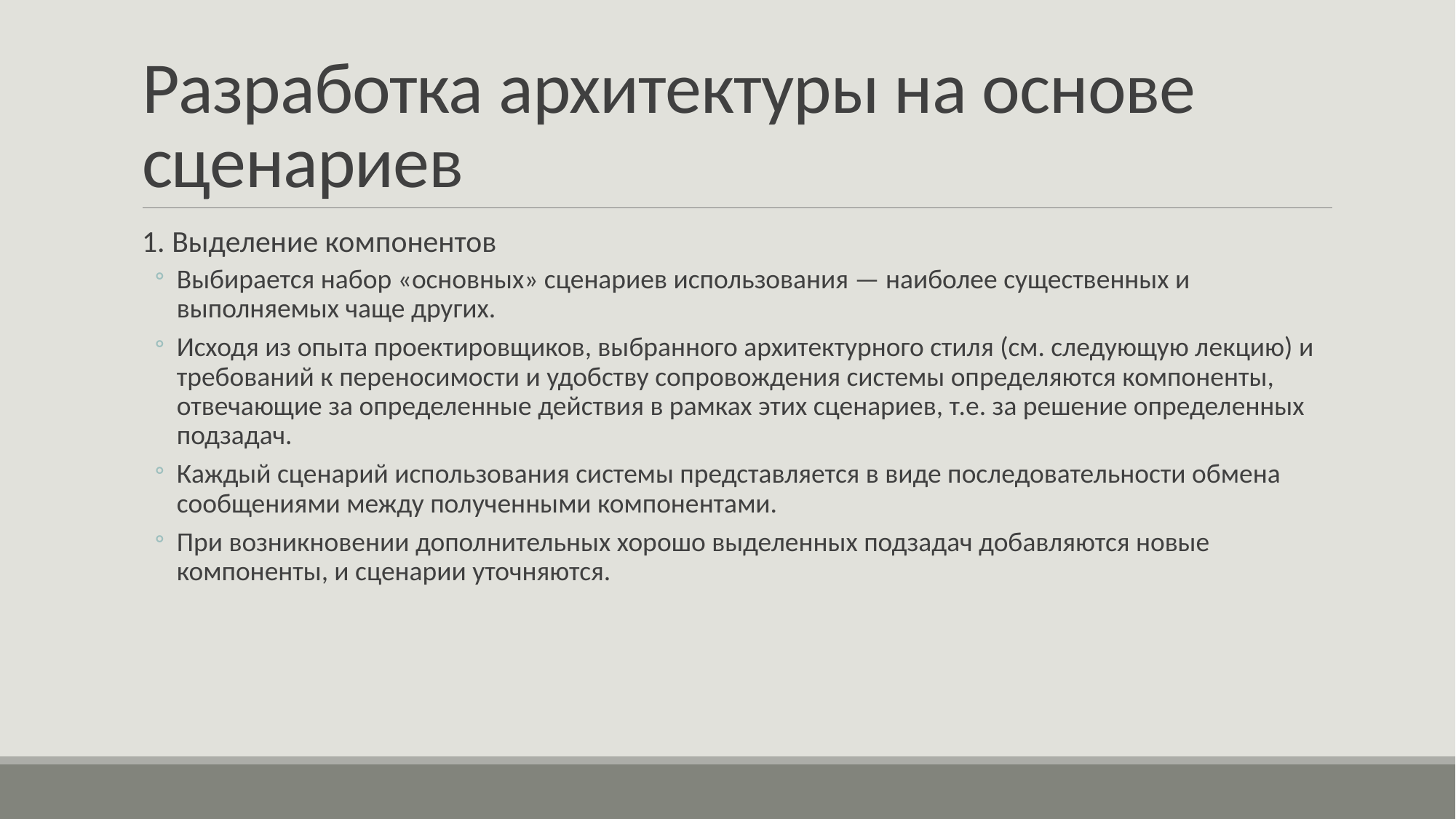

# Разработка архитектуры на основе сценариев
1. Выделение компонентов
Выбирается набор «основных» сценариев использования — наиболее существенных и выполняемых чаще других.
Исходя из опыта проектировщиков, выбранного архитектурного стиля (см. следующую лекцию) и требований к переносимости и удобству сопровождения системы определяются компоненты, отвечающие за определенные действия в рамках этих сценариев, т.е. за решение определенных подзадач.
Каждый сценарий использования системы представляется в виде последовательности обмена сообщениями между полученными компонентами.
При возникновении дополнительных хорошо выделенных подзадач добавляются новые компоненты, и сценарии уточняются.